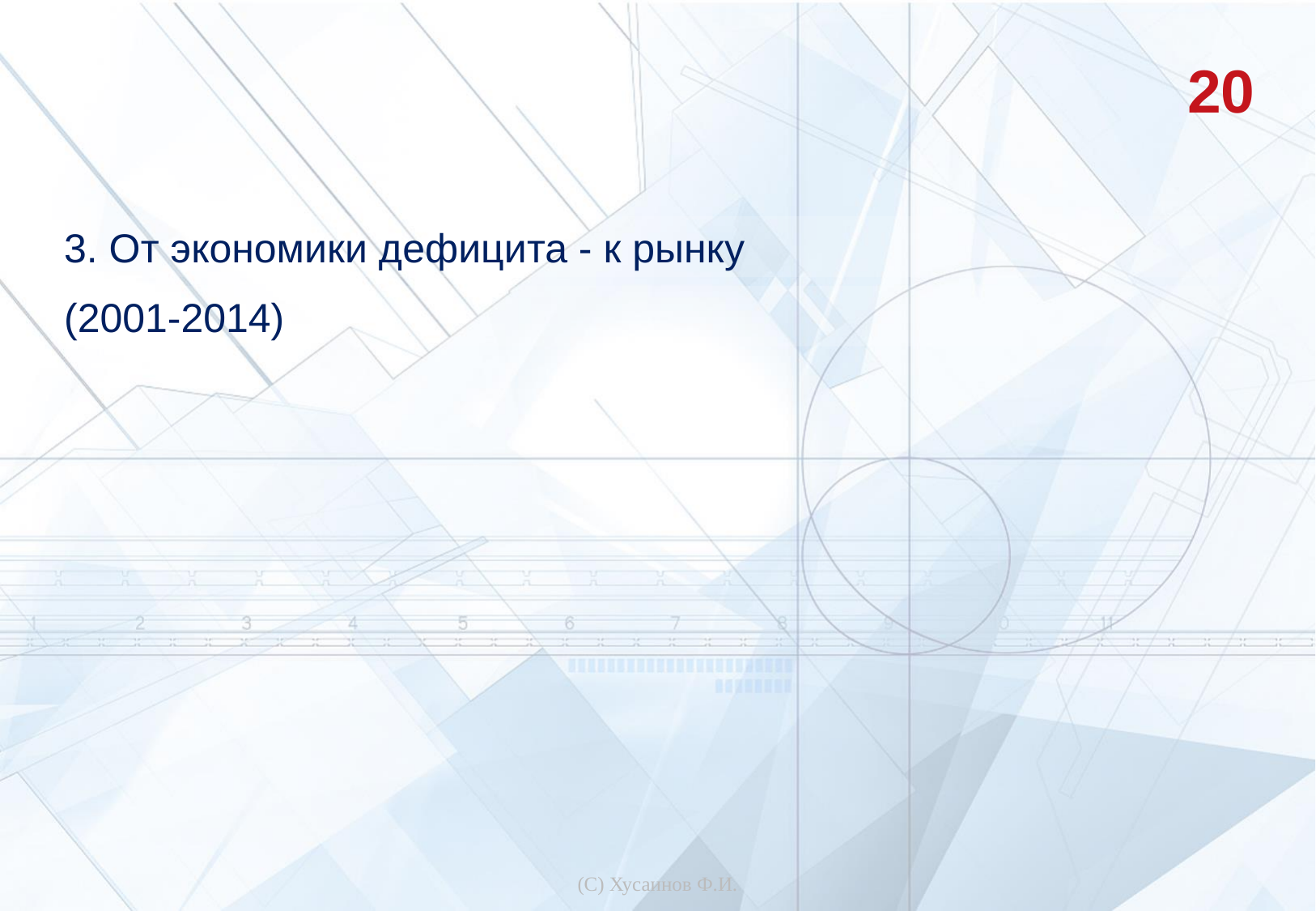

20
3. От экономики дефицита - к рынку
(2001-2014)
(С) Хусаинов Ф.И.